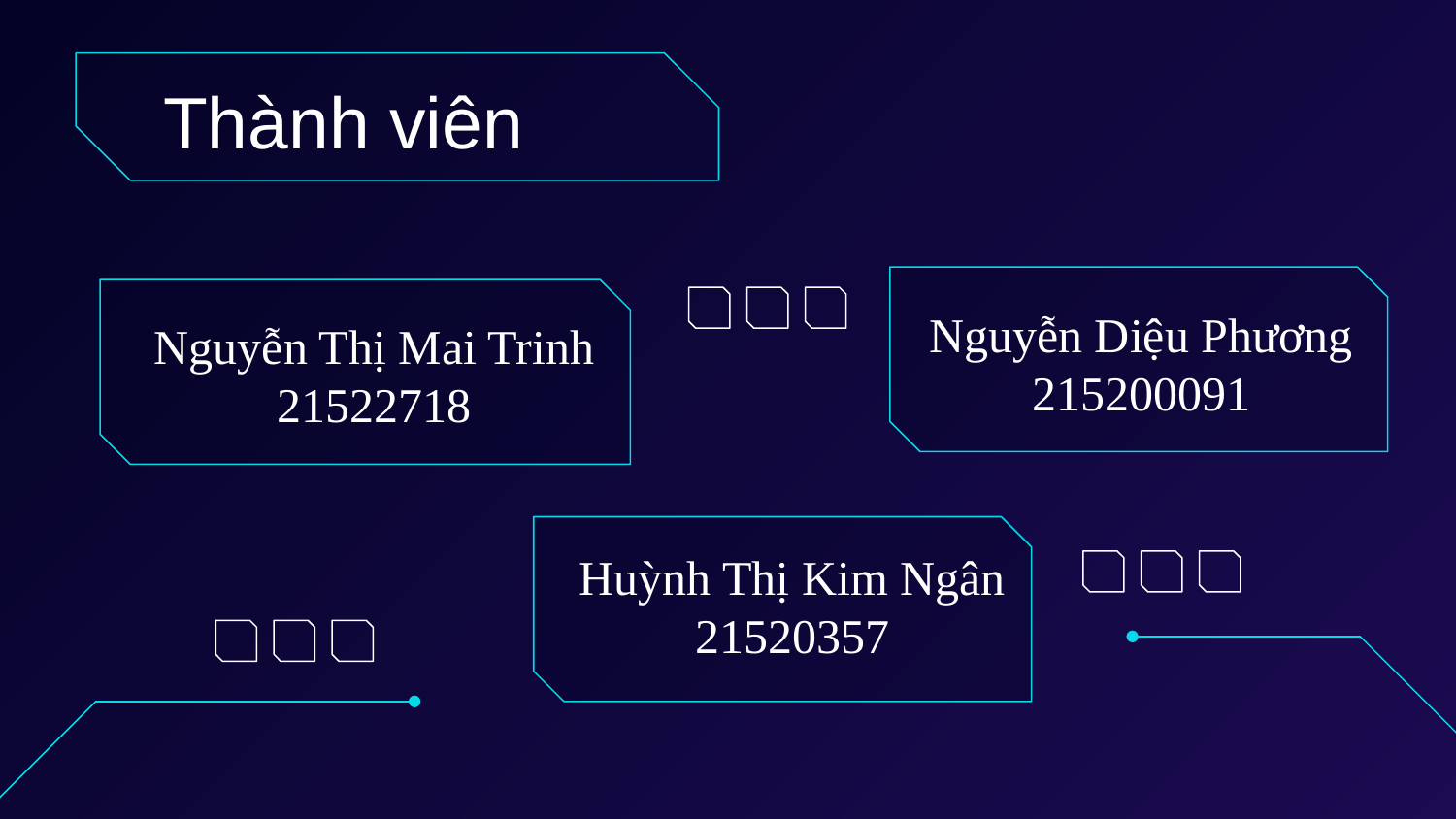

Thành viên

Nguyễn Diệu Phương
215200091
Nguyễn Thị Mai Trinh
21522718

Huỳnh Thị Kim Ngân
21520357